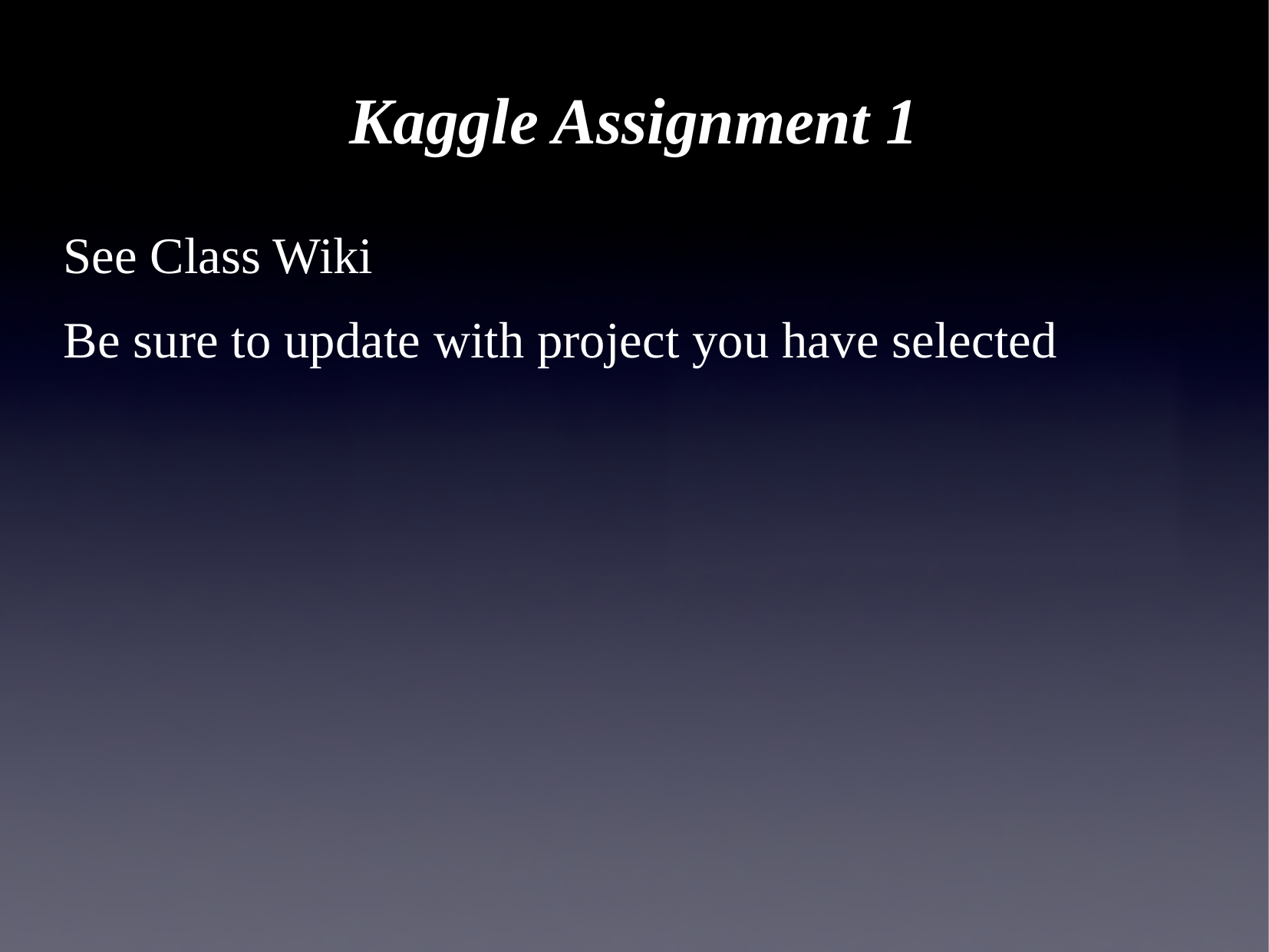

# Kaggle Assignment 1
See Class Wiki
Be sure to update with project you have selected